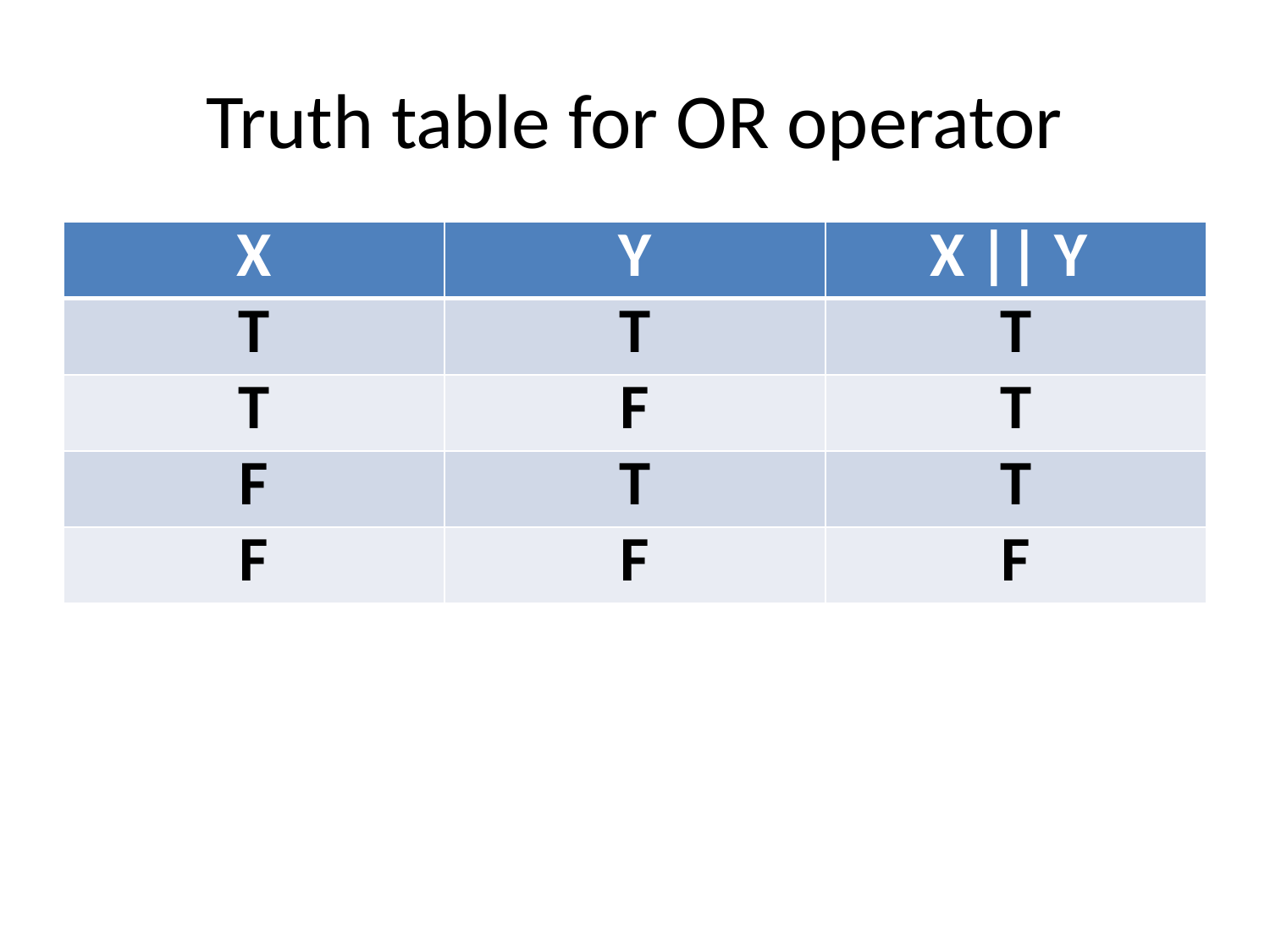

# Truth table for OR operator
| X | Y | X || Y |
| --- | --- | --- |
| T | T | T |
| T | F | T |
| F | T | T |
| F | F | F |